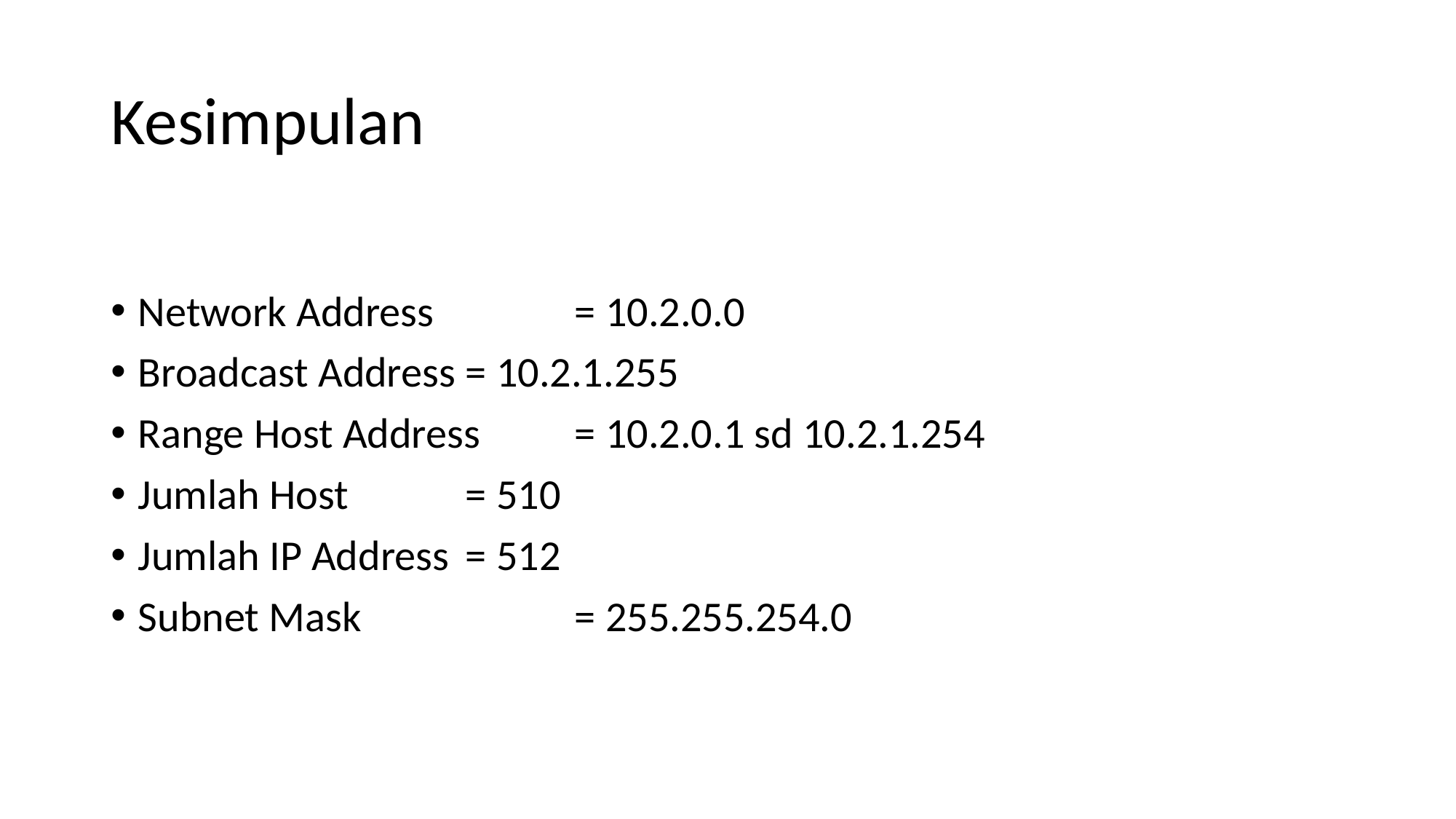

# Kesimpulan

Network Address		= 10.2.0.0
Broadcast Address	= 10.2.1.255
Range Host Address	= 10.2.0.1 sd 10.2.1.254
Jumlah Host		= 510
Jumlah IP Address	= 512
Subnet Mask		= 255.255.254.0